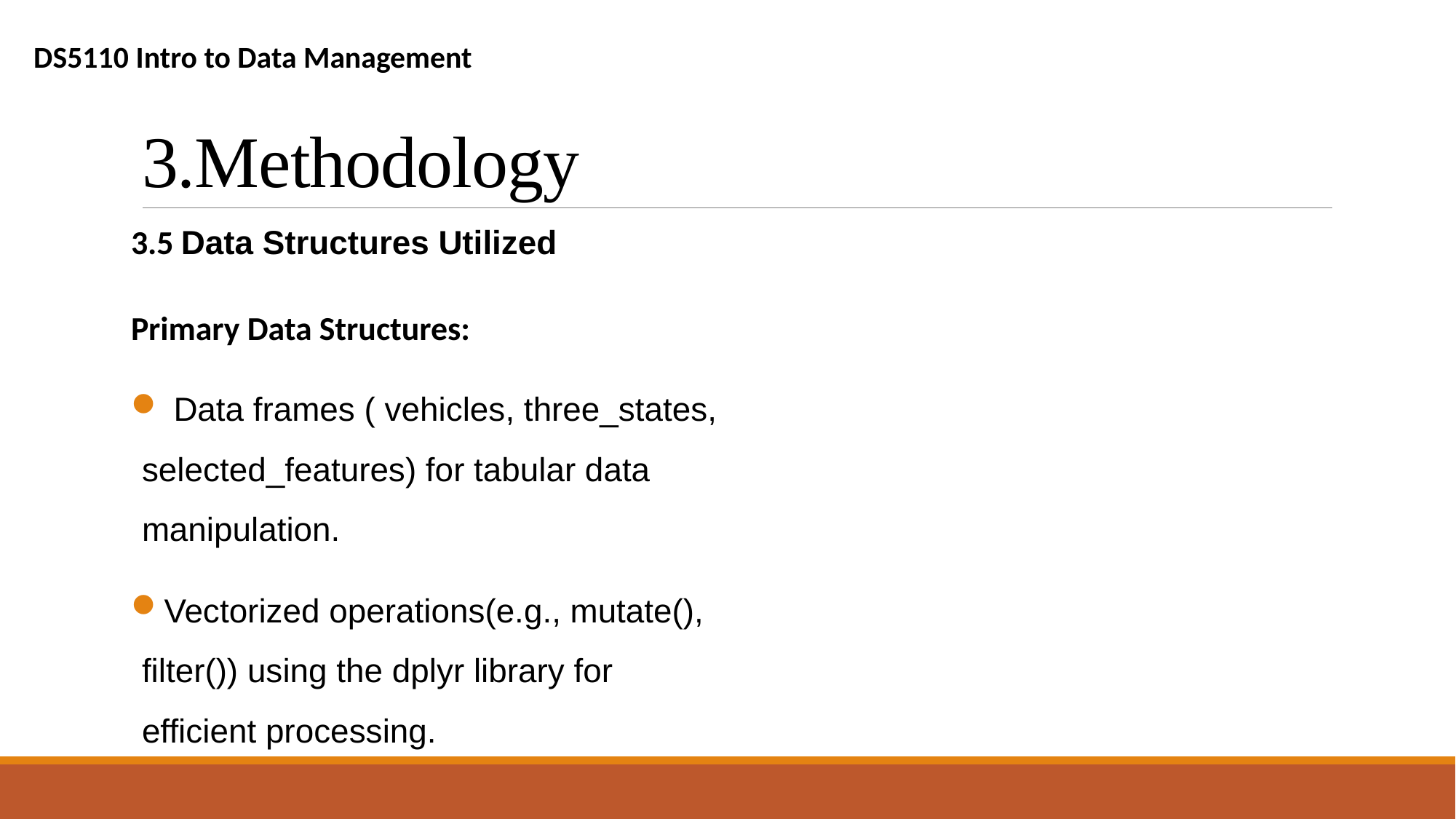

DS5110 Intro to Data Management
# 3.Methodology
3.5 Data Structures Utilized
Primary Data Structures:
 Data frames ( vehicles, three_states, selected_features) for tabular data manipulation.
Vectorized operations(e.g., mutate(), filter()) using the dplyr library for efficient processing.